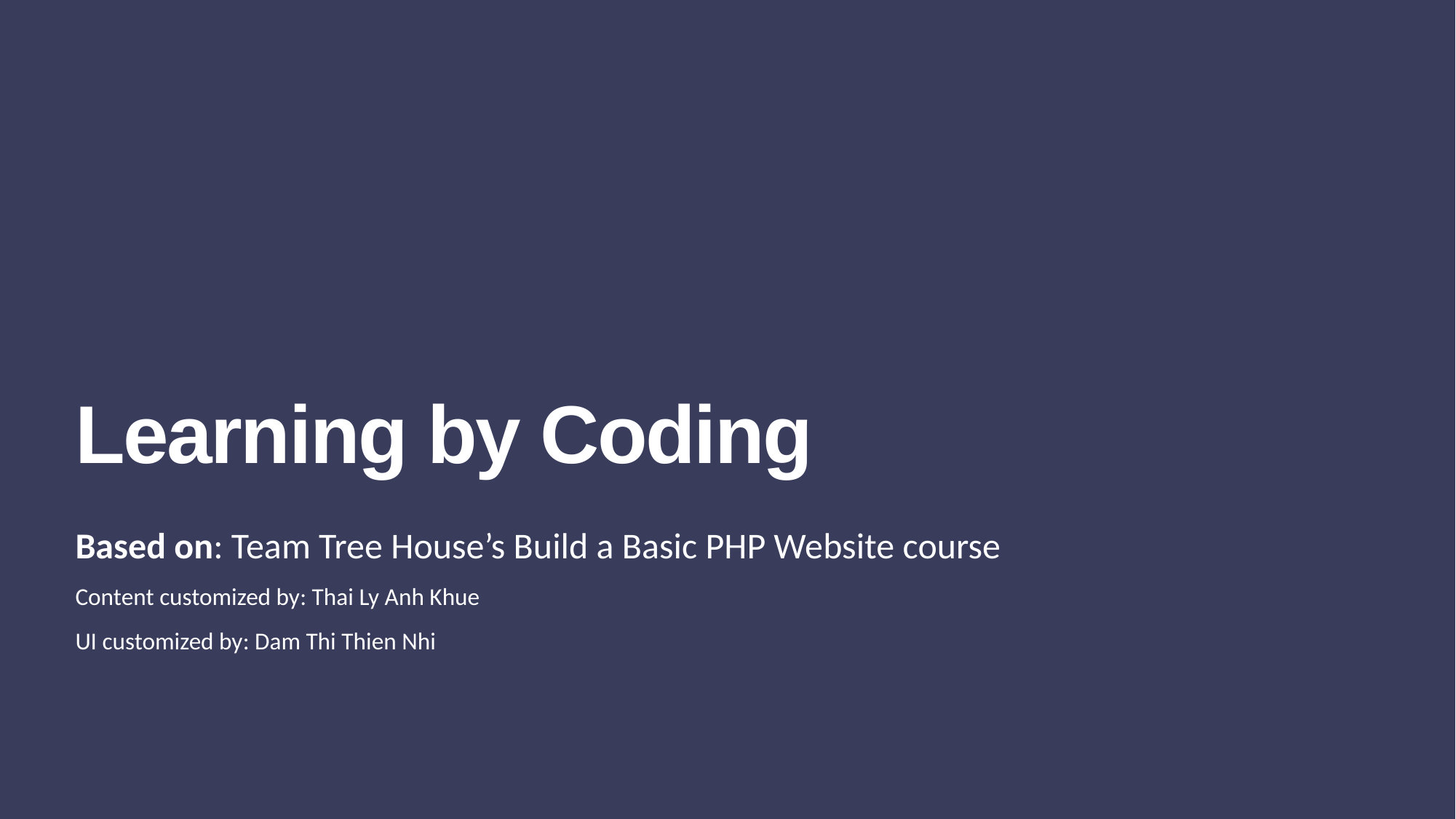

# Learning by Coding
Based on: Team Tree House’s Build a Basic PHP Website course
Content customized by: Thai Ly Anh Khue
UI customized by: Dam Thi Thien Nhi